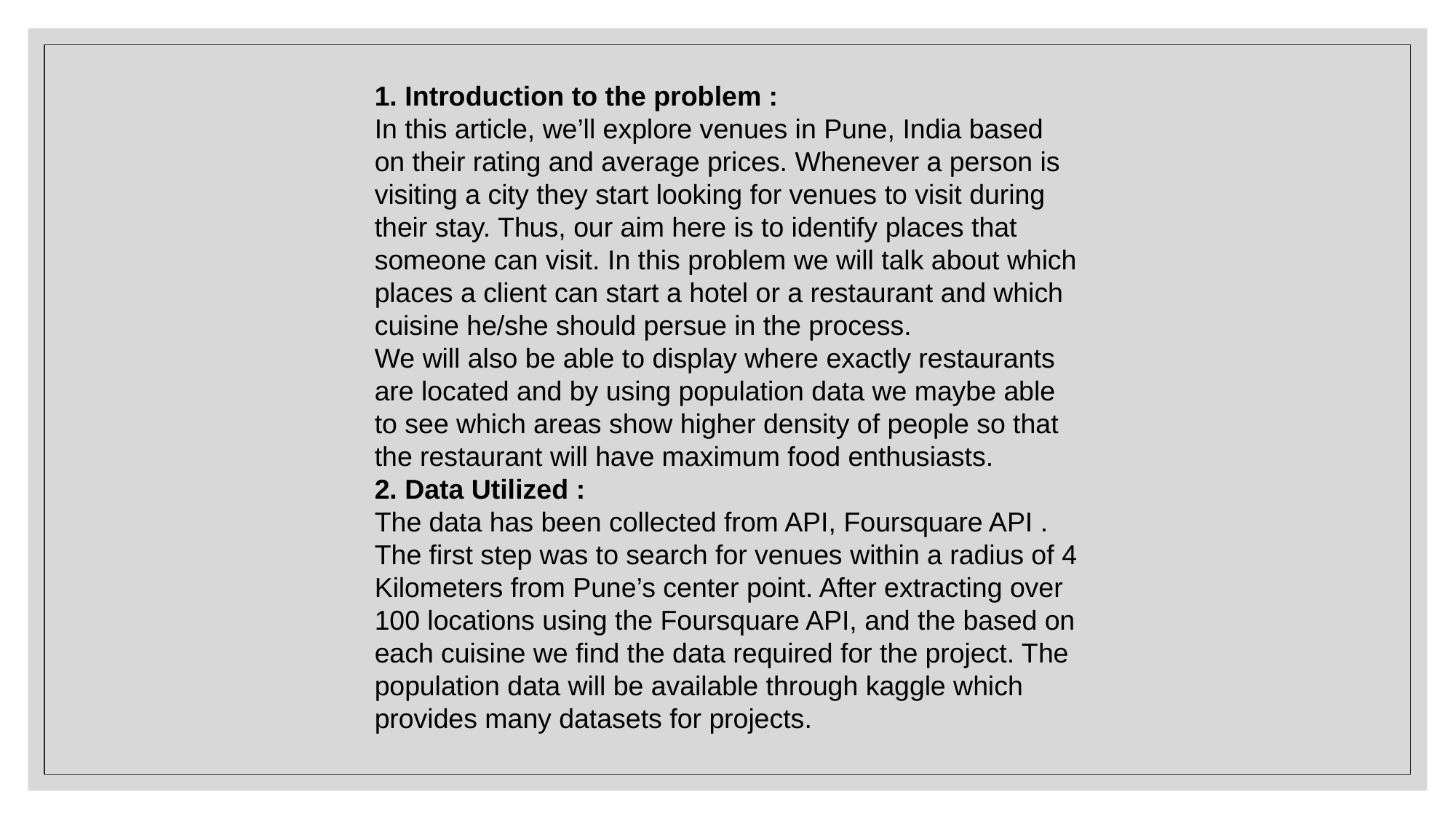

1. Introduction to the problem :
In this article, we’ll explore venues in Pune, India based on their rating and average prices. Whenever a person is visiting a city they start looking for venues to visit during their stay. Thus, our aim here is to identify places that someone can visit. In this problem we will talk about which places a client can start a hotel or a restaurant and which cuisine he/she should persue in the process.
We will also be able to display where exactly restaurants are located and by using population data we maybe able to see which areas show higher density of people so that the restaurant will have maximum food enthusiasts.
2. Data Utilized :
The data has been collected from API, Foursquare API . The first step was to search for venues within a radius of 4 Kilometers from Pune’s center point. After extracting over 100 locations using the Foursquare API, and the based on each cuisine we find the data required for the project. The population data will be available through kaggle which provides many datasets for projects.